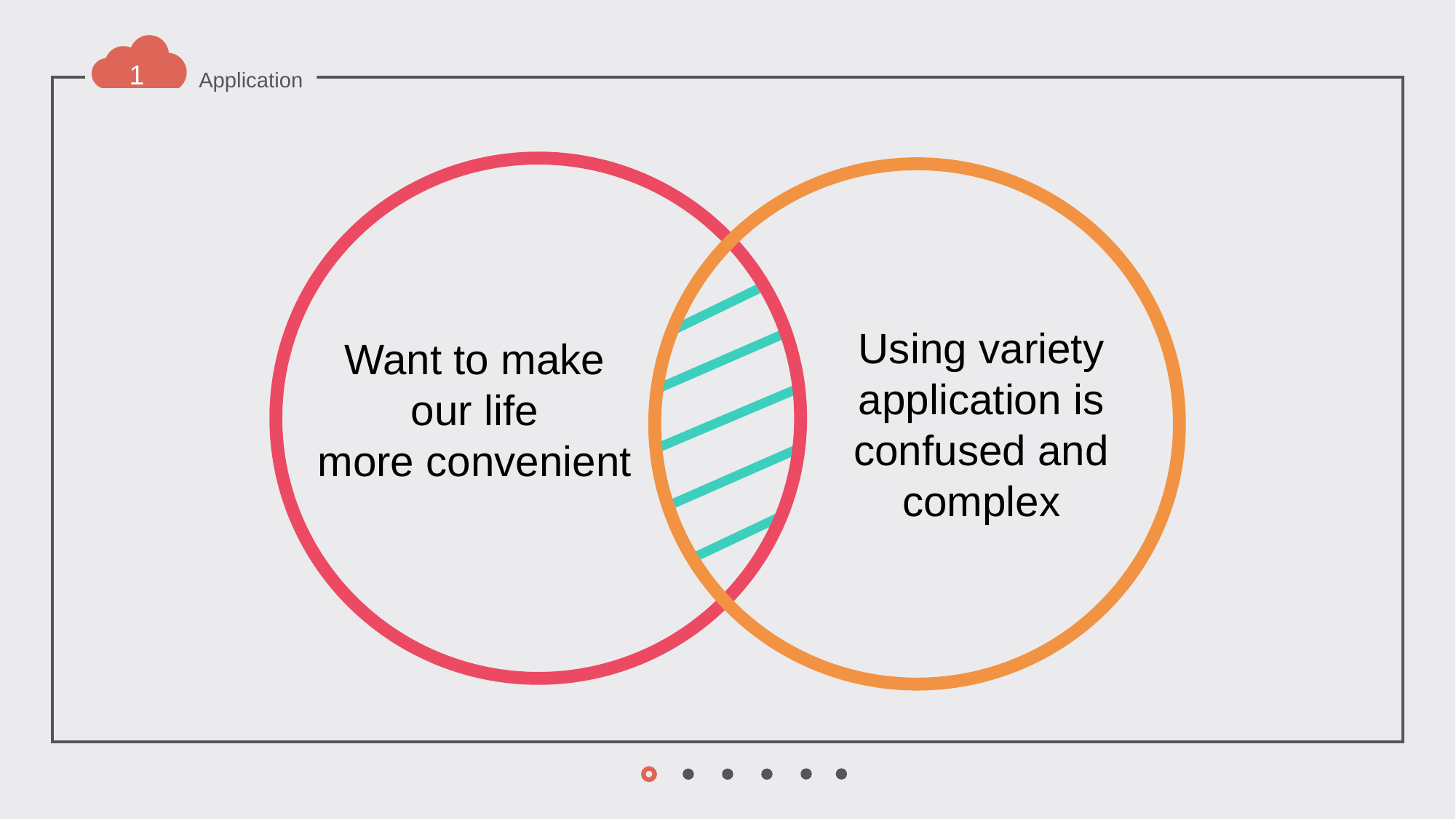

1
Application

Want to make
 our life
more convenient

Using variety application is confused and complex